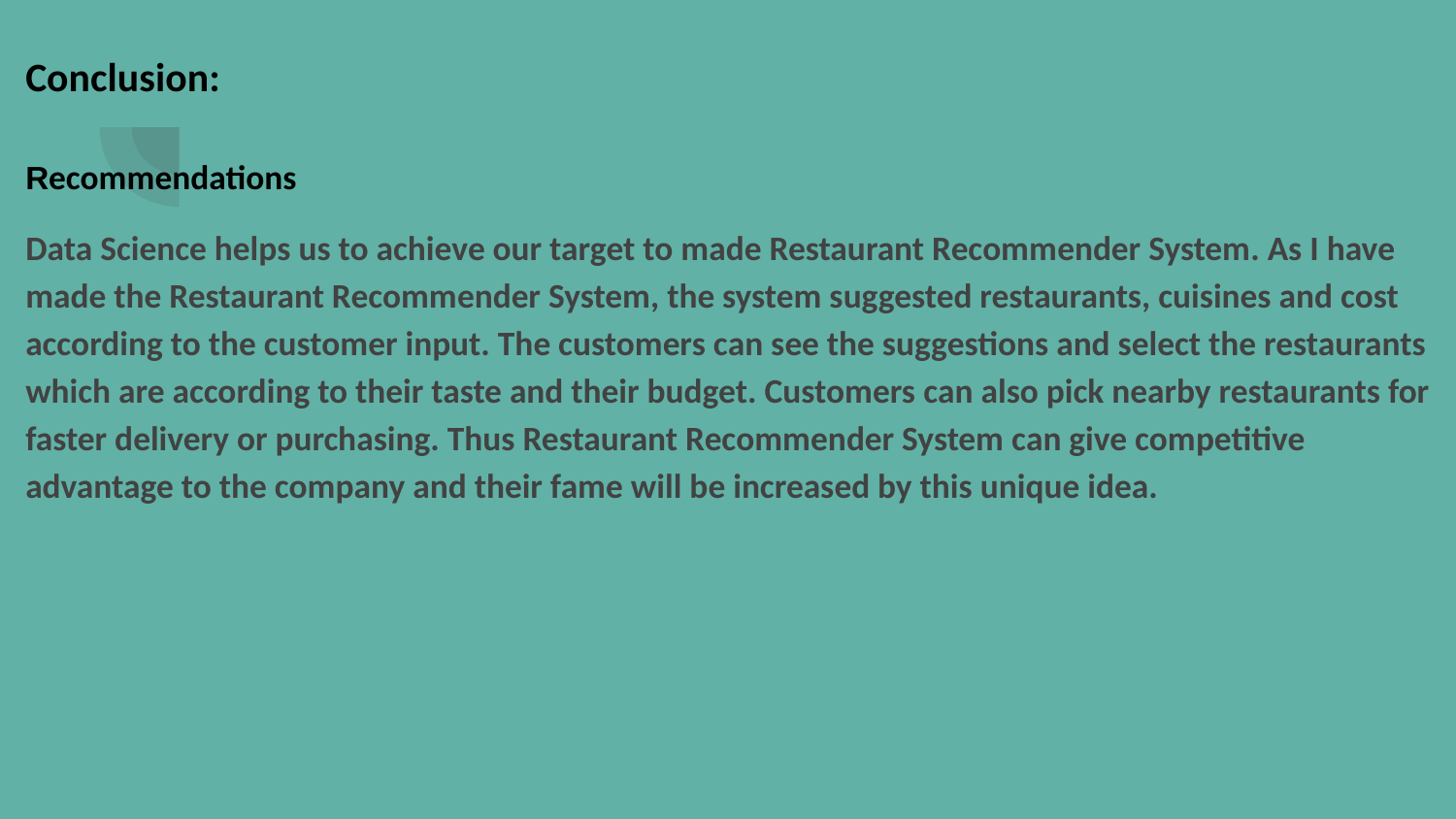

Conclusion:

Recommendations
Data Science helps us to achieve our target to made Restaurant Recommender System. As I have made the Restaurant Recommender System, the system suggested restaurants, cuisines and cost according to the customer input. The customers can see the suggestions and select the restaurants which are according to their taste and their budget. Customers can also pick nearby restaurants for faster delivery or purchasing. Thus Restaurant Recommender System can give competitive advantage to the company and their fame will be increased by this unique idea.